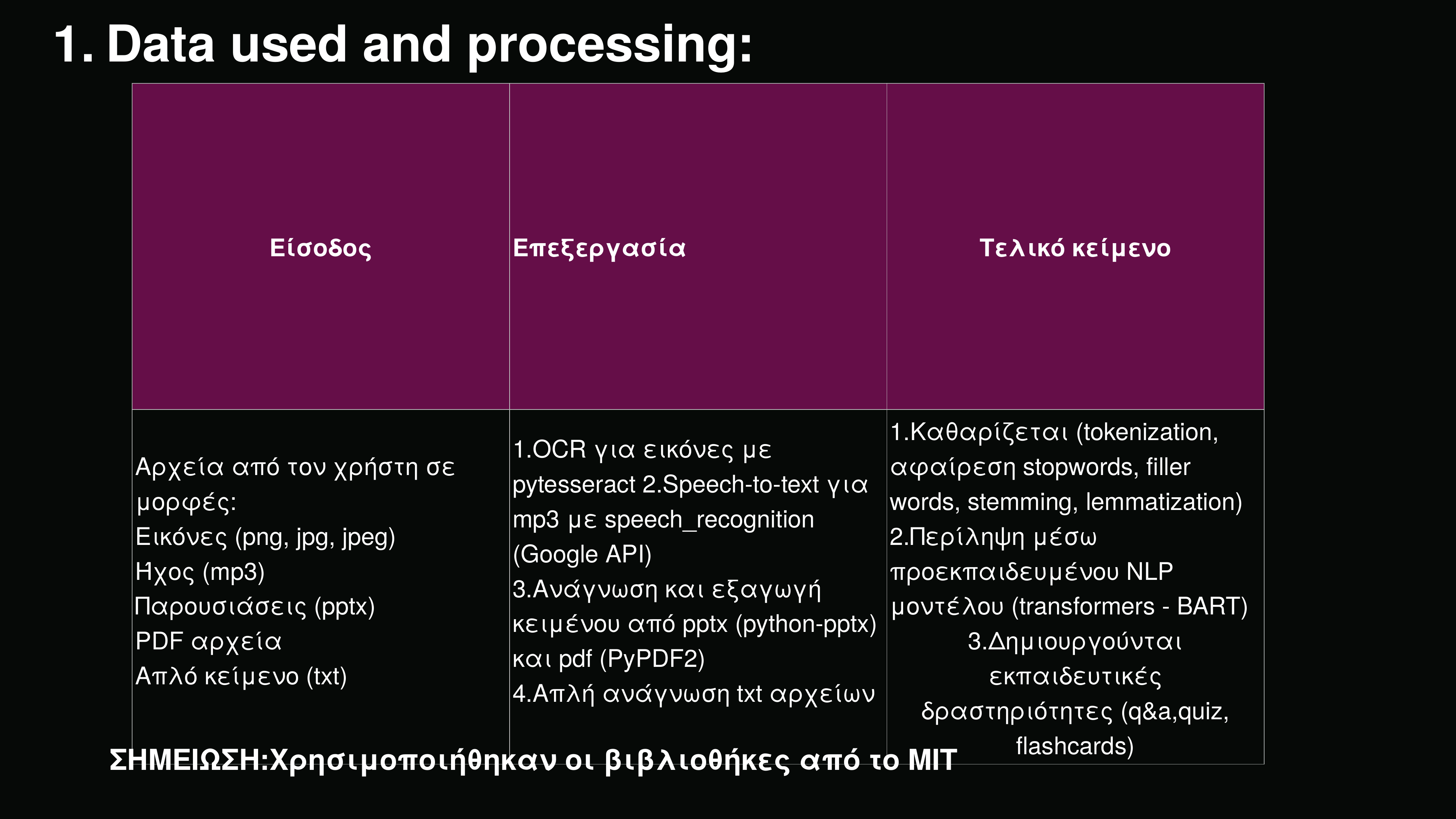

Data used and processing:
| Είσοδος | Επεξεργασία | Τελικό κείμενο |
| --- | --- | --- |
| Αρχεία από τον χρήστη σε μορφές: Εικόνες (png, jpg, jpeg) Ήχος (mp3) Παρουσιάσεις (pptx) PDF αρχεία Απλό κείμενο (txt) | 1.OCR για εικόνες με pytesseract 2.Speech-to-text για mp3 με speech\_recognition (Google API) 3.Ανάγνωση και εξαγωγή κειμένου από pptx (python-pptx) και pdf (PyPDF2) 4.Απλή ανάγνωση txt αρχείων | 1.Καθαρίζεται (tokenization, αφαίρεση stopwords, filler words, stemming, lemmatization) 2.Περίληψη μέσω προεκπαιδευμένου NLP μοντέλου (transformers - BART) 3.Δημιουργούνται εκπαιδευτικές δραστηριότητες (q&a,quiz, flashcards) |
ΣΗΜΕΙΩΣΗ:Χρησιμοποιήθηκαν οι βιβλιοθήκες από το MIT
2